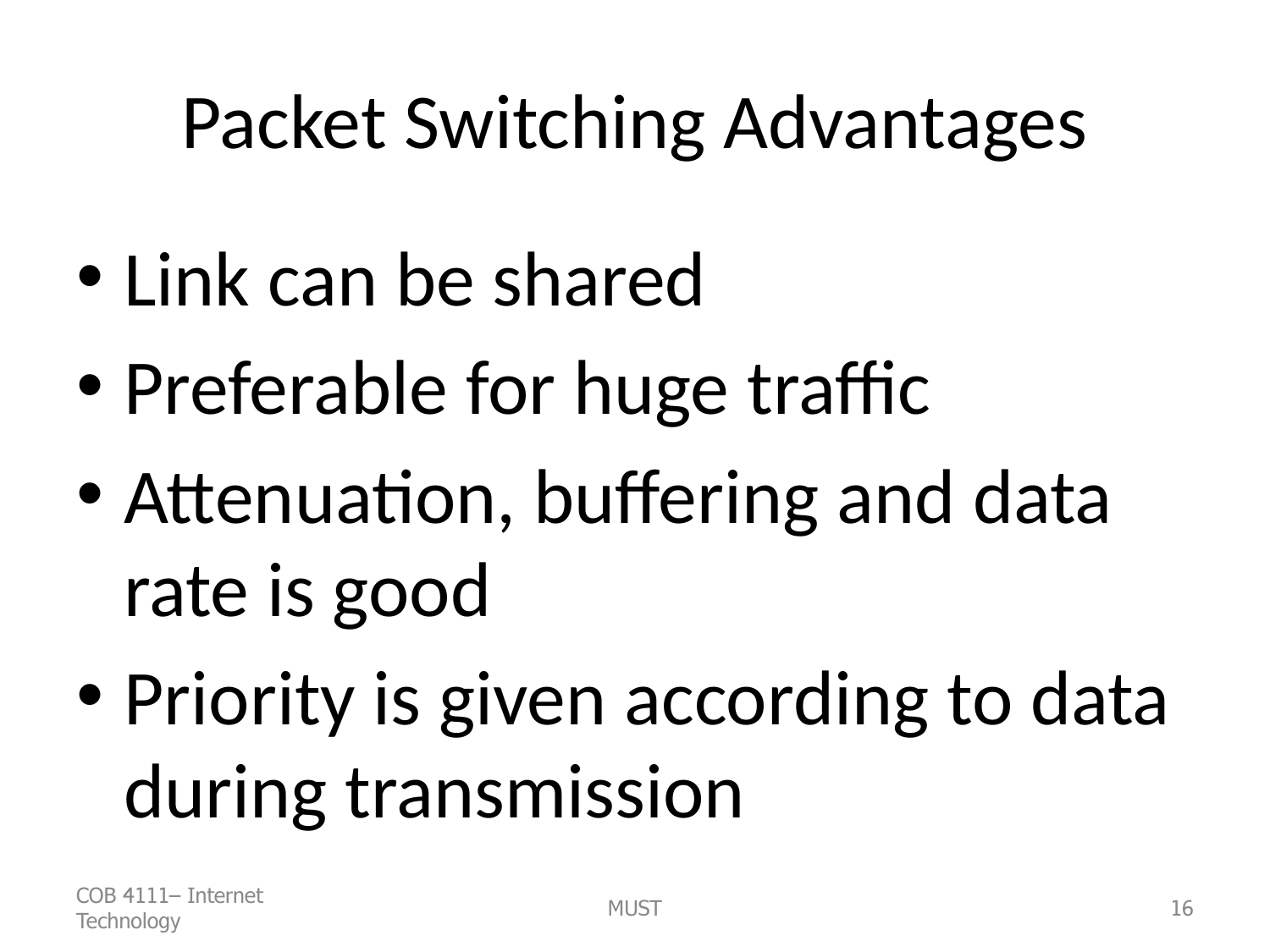

# Packet Switching Advantages
Link can be shared
Preferable for huge traffic
Attenuation, buffering and data rate is good
Priority is given according to data during transmission
COB 4111– Internet Technology
MUST
16